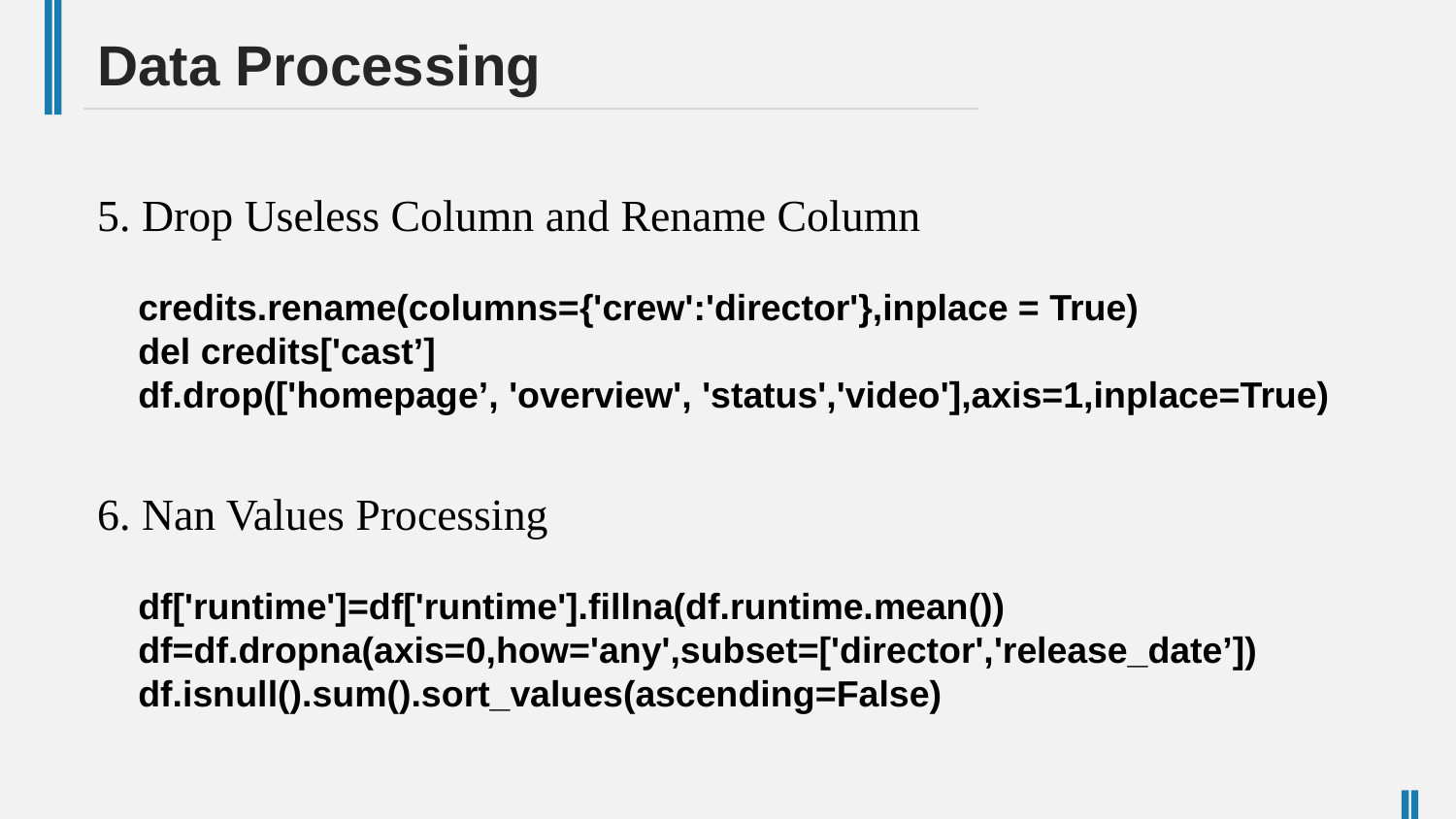

Data Processing
5. Drop Useless Column and Rename Column

    credits.rename(columns={'crew':'director'},inplace = True)
    del credits['cast’]
    df.drop(['homepage’, 'overview', 'status','video'],axis=1,inplace=True)

6. Nan Values Processing

    df['runtime']=df['runtime'].fillna(df.runtime.mean())
    df=df.dropna(axis=0,how='any',subset=['director','release_date’])
    df.isnull().sum().sort_values(ascending=False)